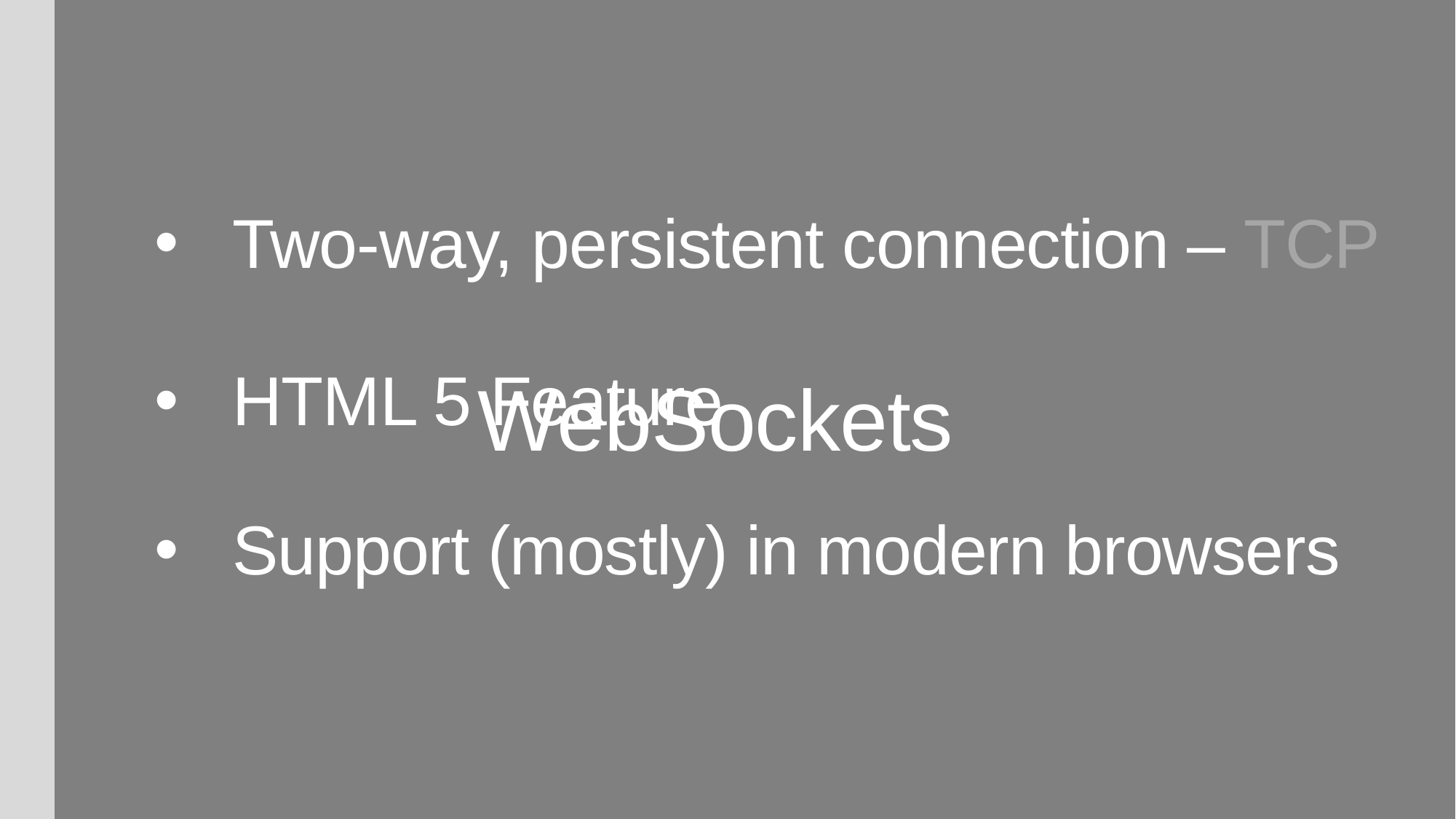

Two-way, persistent connection – TCP
HTML 5 Feature
Support (mostly) in modern browsers
# WebSockets